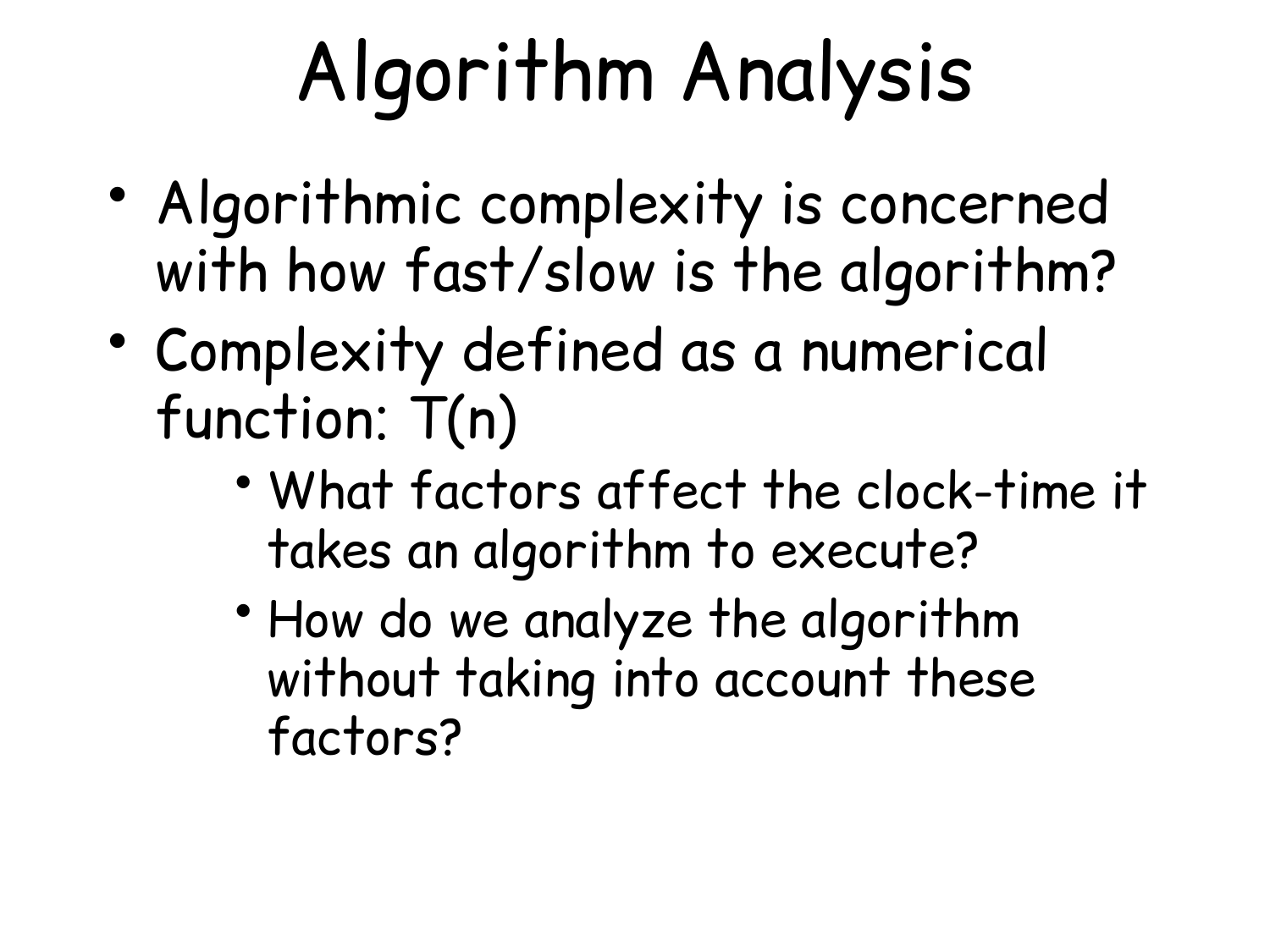

# Algorithm Analysis
1
Algorithmic complexity is concerned with how fast/slow is the algorithm?
Complexity defined as a numerical function: T(n)
What factors affect the clock-time it takes an algorithm to execute?
How do we analyze the algorithm without taking into account these factors?